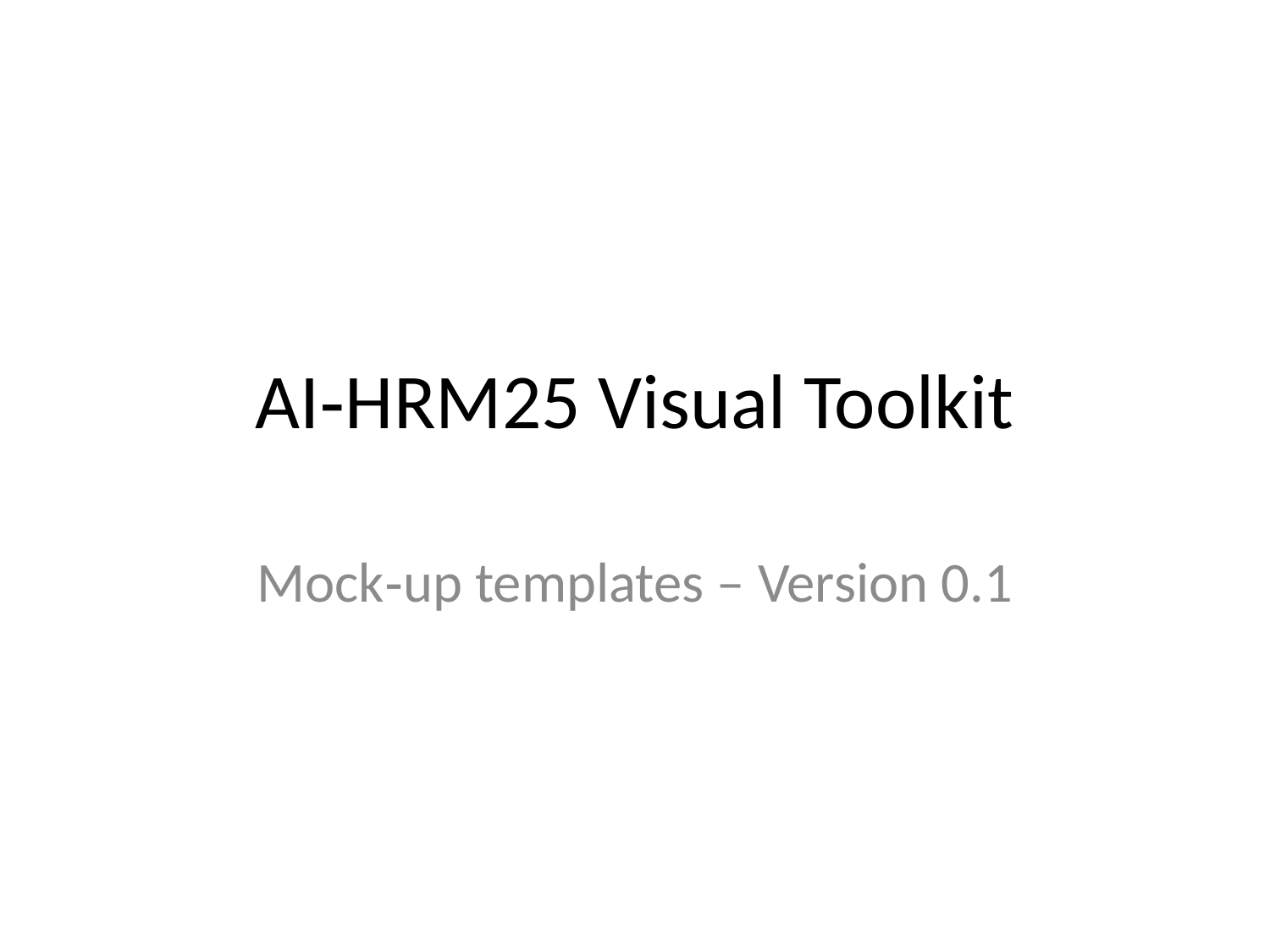

# AI‑HRM25 Visual Toolkit
Mock‑up templates – Version 0.1